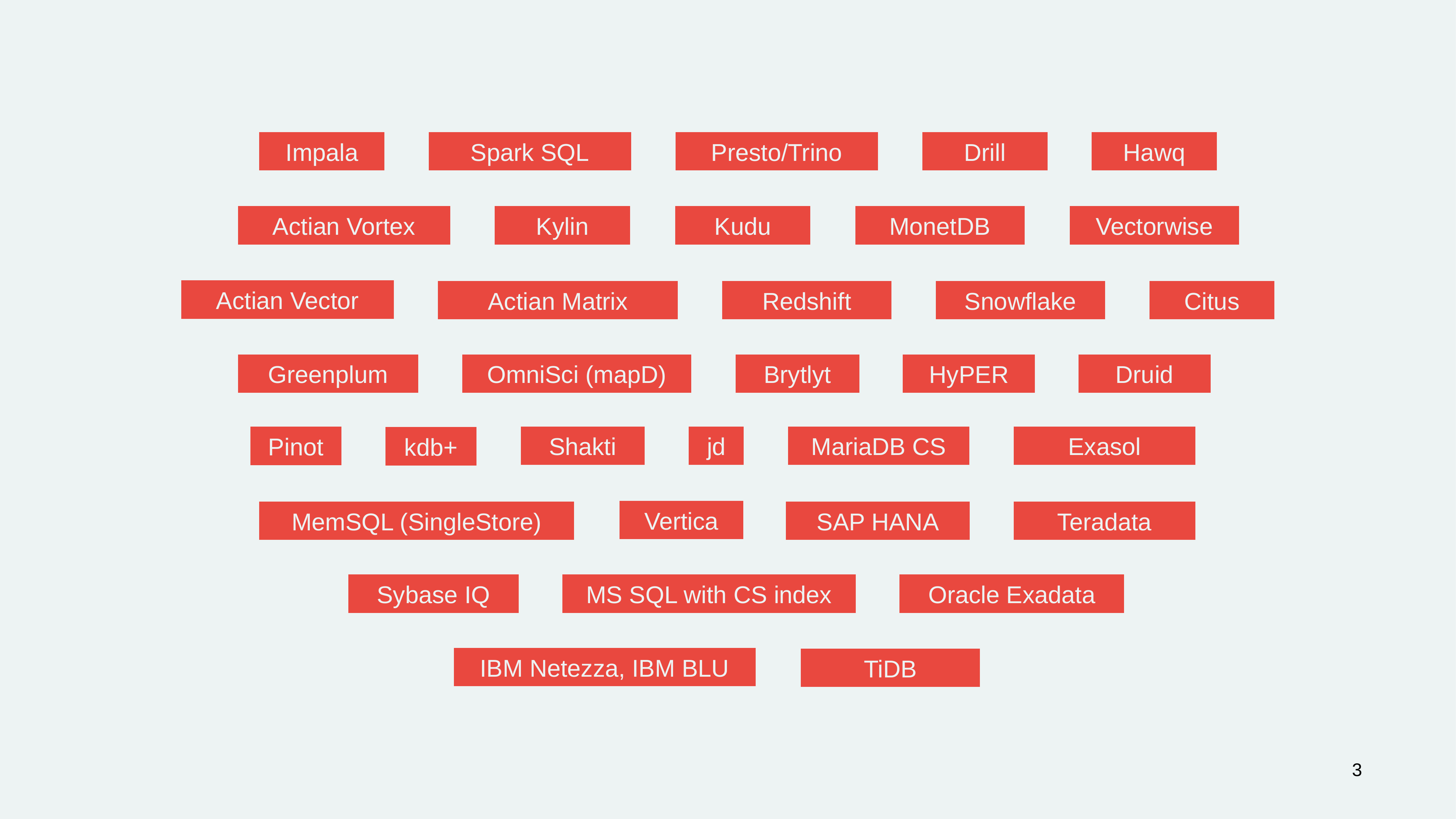

Impala
Spark SQL
Presto/Trino
Drill
Hawq
Actian Vortex
Kylin
Kudu
MonetDB
Vectorwise
Actian Vector
Actian Matrix
Redshift
Snowflake
Citus
Greenplum
OmniSci (mapD)
Brytlyt
HyPER
Druid
Shakti
jd
MariaDB CS
Exasol
Pinot
kdb+
Vertica
MemSQL (SingleStore)
SAP HANA
Teradata
Sybase IQ
MS SQL with CS index
Oracle Exadata
IBM Netezza, IBM BLU
TiDB

3